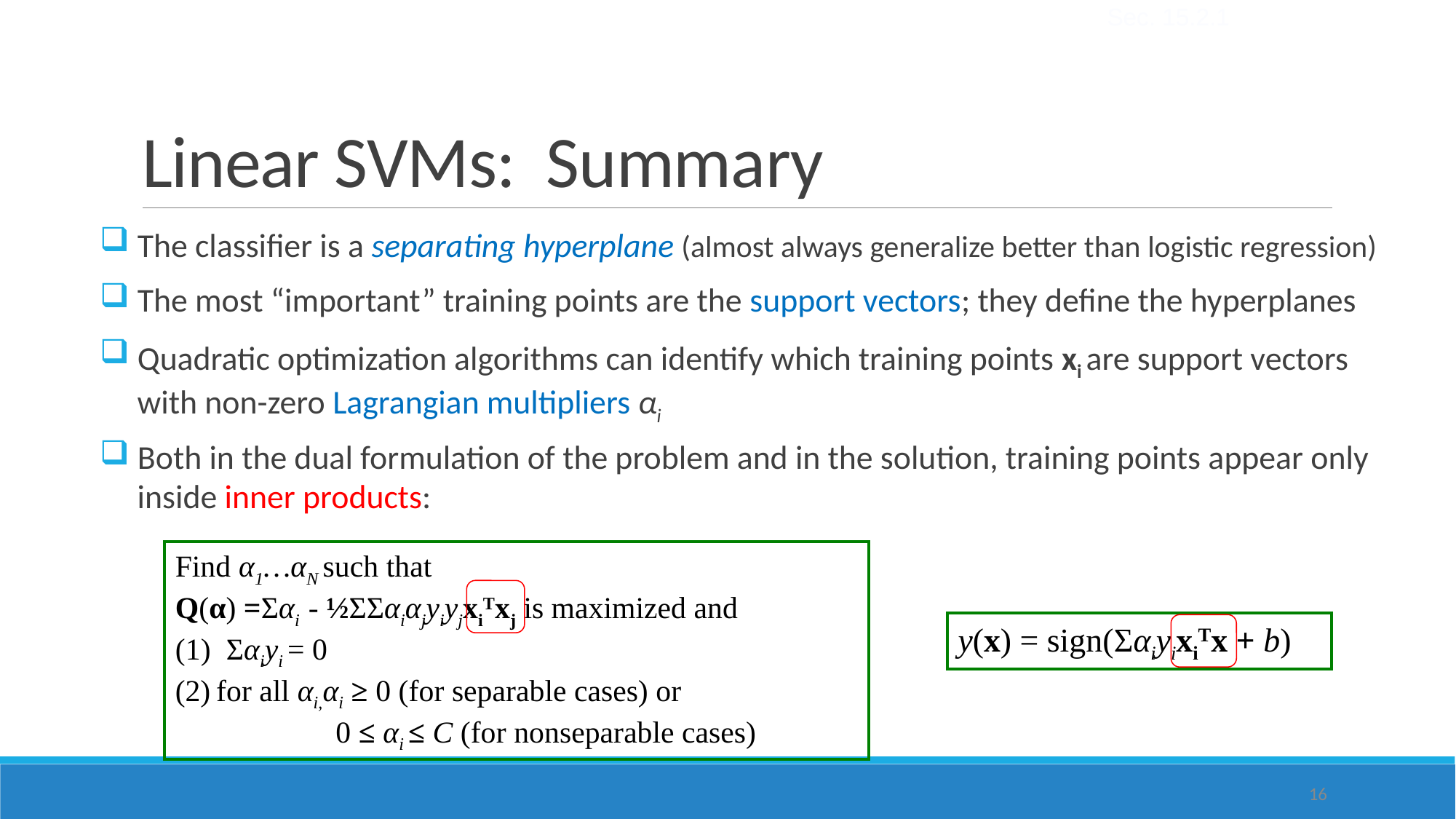

Sec. 15.2.1
# Linear SVMs:  Summary
 The classifier is a separating hyperplane (almost always generalize better than logistic regression)
 The most “important” training points are the support vectors; they define the hyperplanes
 Quadratic optimization algorithms can identify which training points xi are support vectors
     with non-zero Lagrangian multipliers αi
 Both in the dual formulation of the problem and in the solution, training points appear only
     inside inner products:
Find α1…αN such that
Q(α) =Σαi  - ½ΣΣαiαjyiyjxiTxj is maximized and
(1)  Σαiyi = 0
for all αi,αi ≥ 0 (for separable cases) or
                     0 ≤ αi ≤ C (for nonseparable cases)

y(x) = sign(ΣαiyixiTx + b)

16